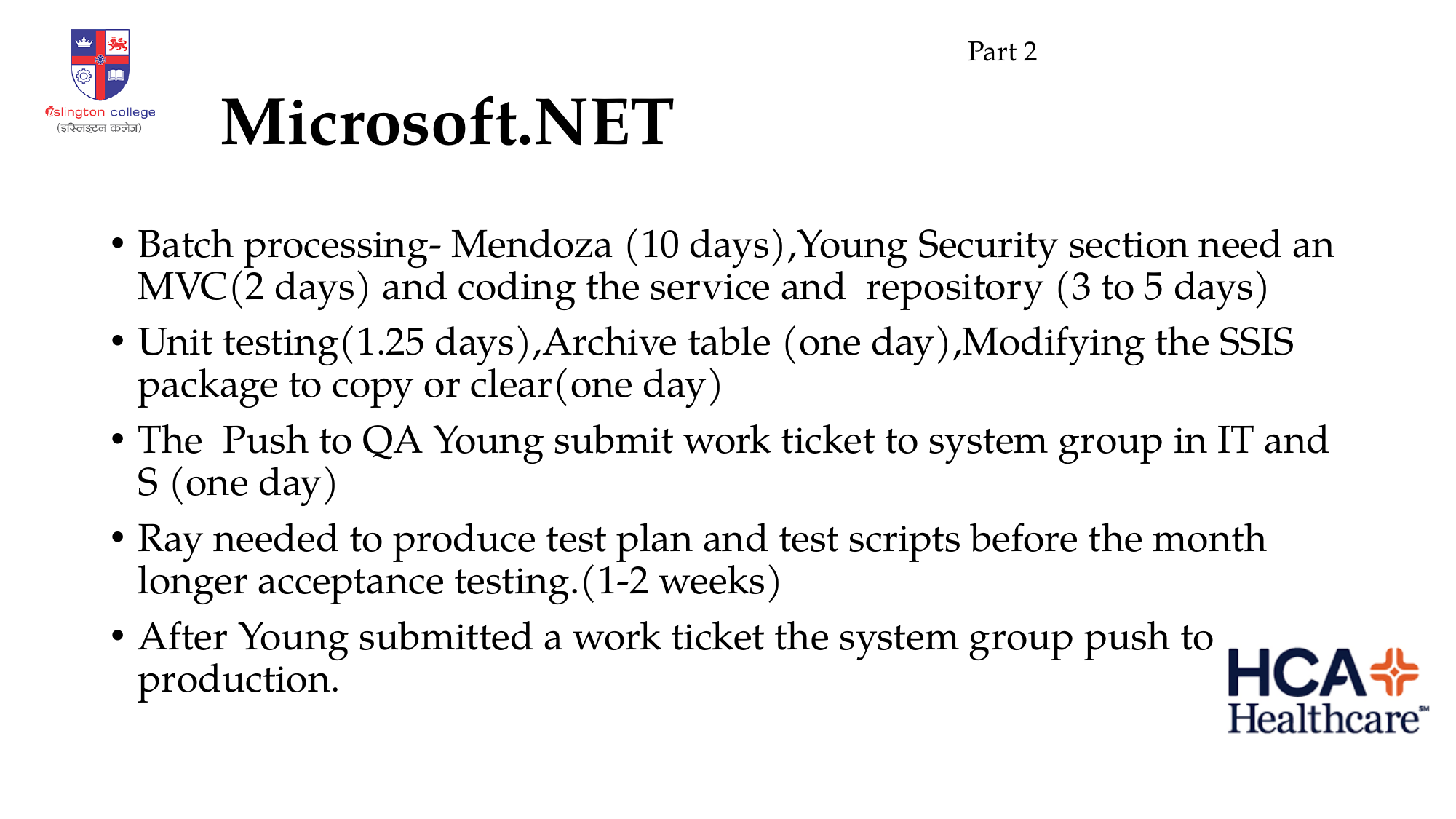

Part 2
# Microsoft.NET
Batch processing- Mendoza (10 days),Young Security section need an MVC(2 days) and coding the service and  repository (3 to 5 days)
Unit testing(1.25 days),Archive table (one day),Modifying the SSIS package to copy or clear(one day)
The  Push to QA Young submit work ticket to system group in IT and S (one day)
Ray needed to produce test plan and test scripts before the month longer acceptance testing.(1-2 weeks)
After Young submitted a work ticket the system group push to production.